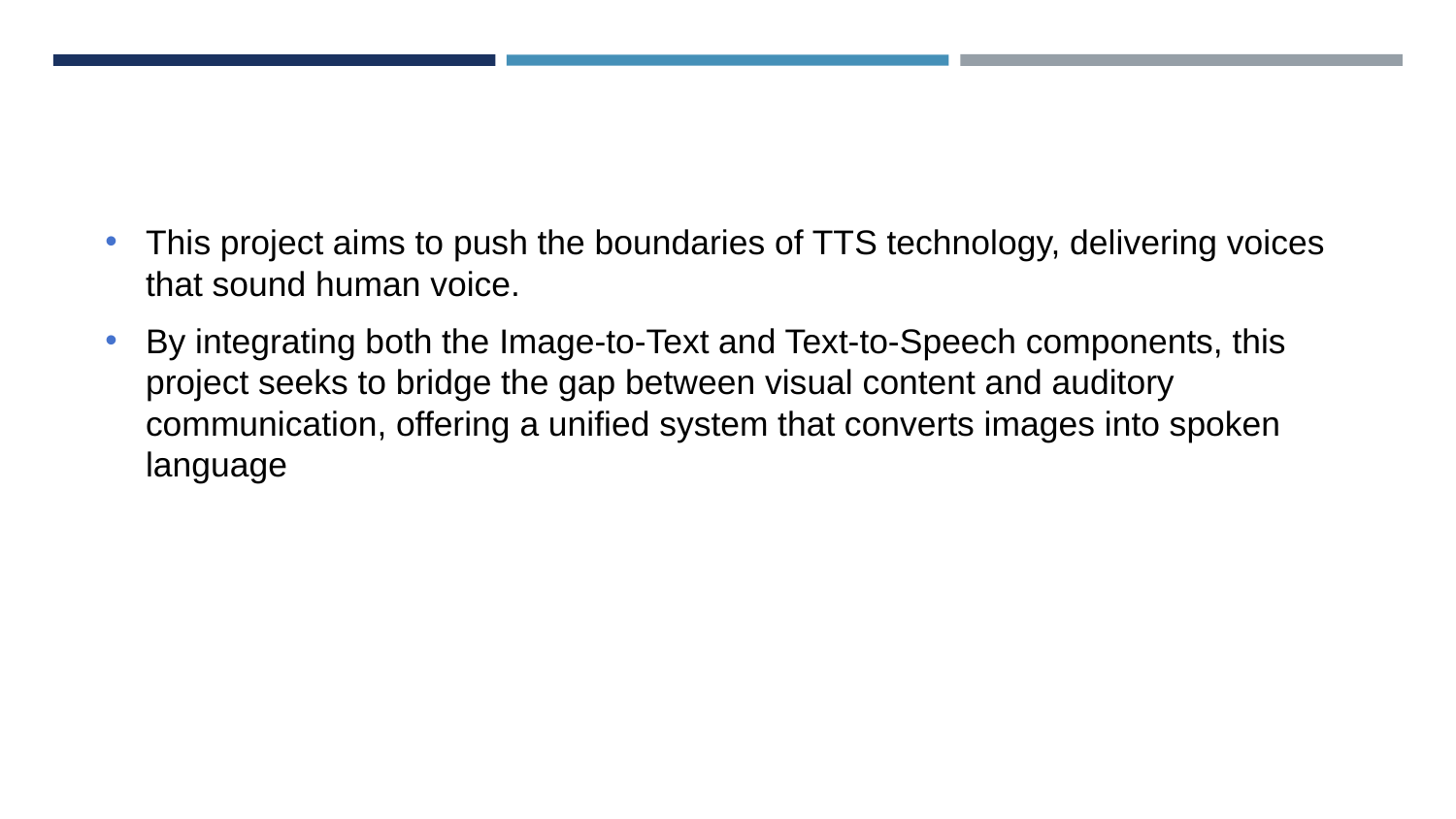

This project aims to push the boundaries of TTS technology, delivering voices that sound human voice.
By integrating both the Image-to-Text and Text-to-Speech components, this project seeks to bridge the gap between visual content and auditory communication, offering a unified system that converts images into spoken language